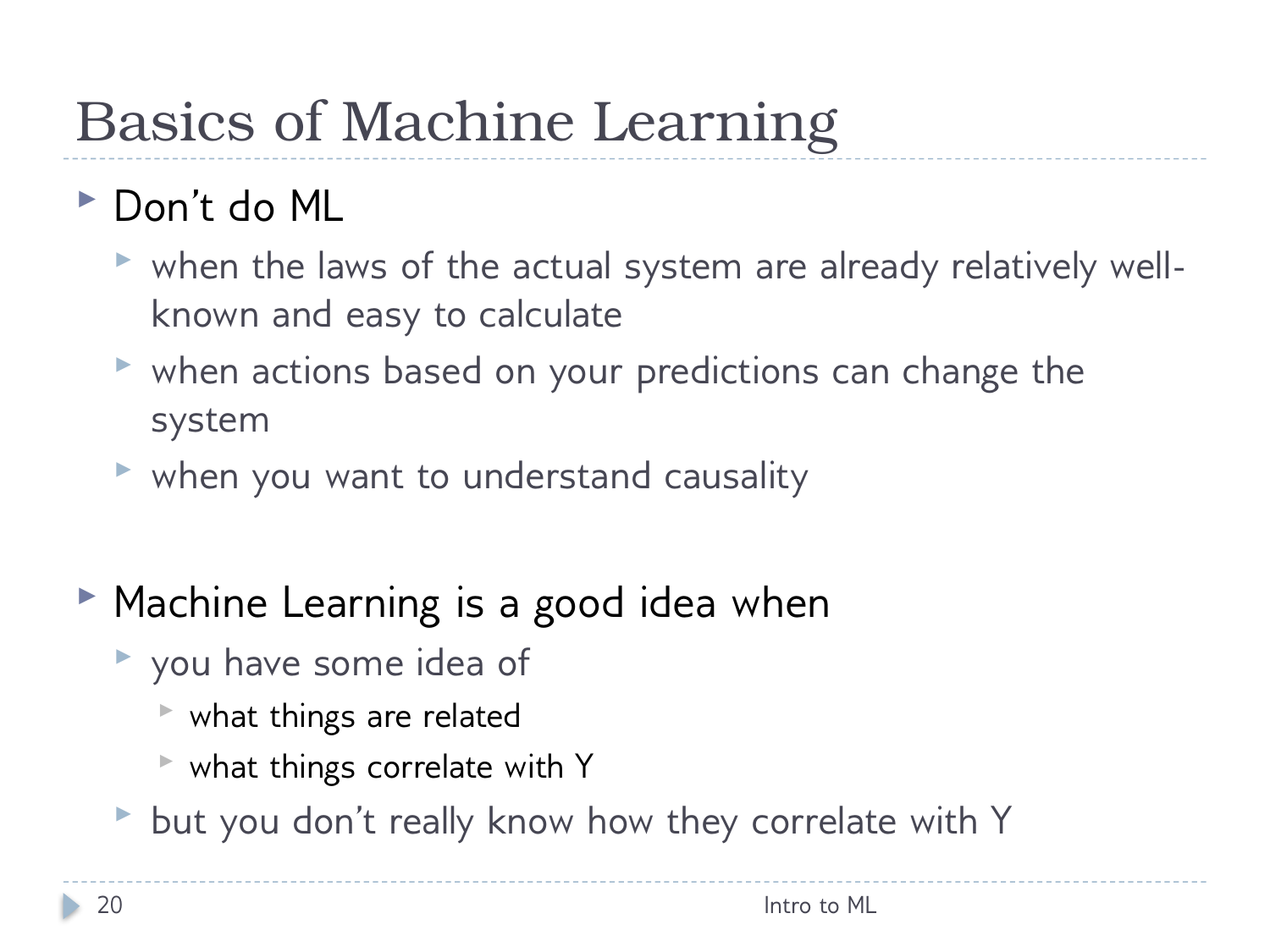

# Basics of Machine Learning
Don’t do ML
when the laws of the actual system are already relatively well-known and easy to calculate
when actions based on your predictions can change the system
when you want to understand causality

Machine Learning is a good idea when
you have some idea of
what things are related
what things correlate with Y
but you don’t really know how they correlate with Y

20
Intro to ML